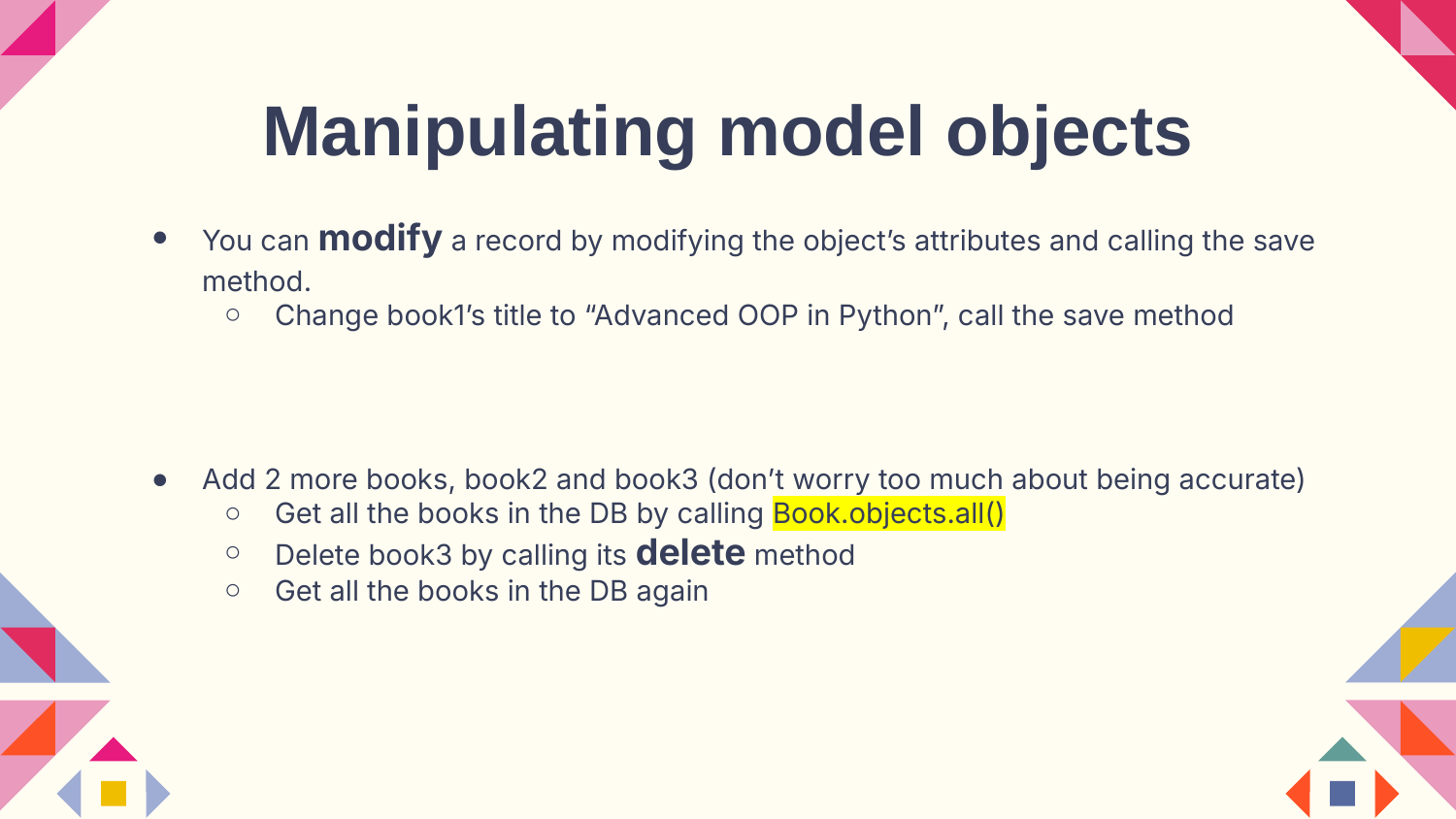

# Manipulating model objects
You can modify a record by modifying the object’s attributes and calling the save method.
Change book1’s title to “Advanced OOP in Python”, call the save method

Add 2 more books, book2 and book3 (don’t worry too much about being accurate)
Get all the books in the DB by calling Book.objects.all()
Delete book3 by calling its delete method
Get all the books in the DB again